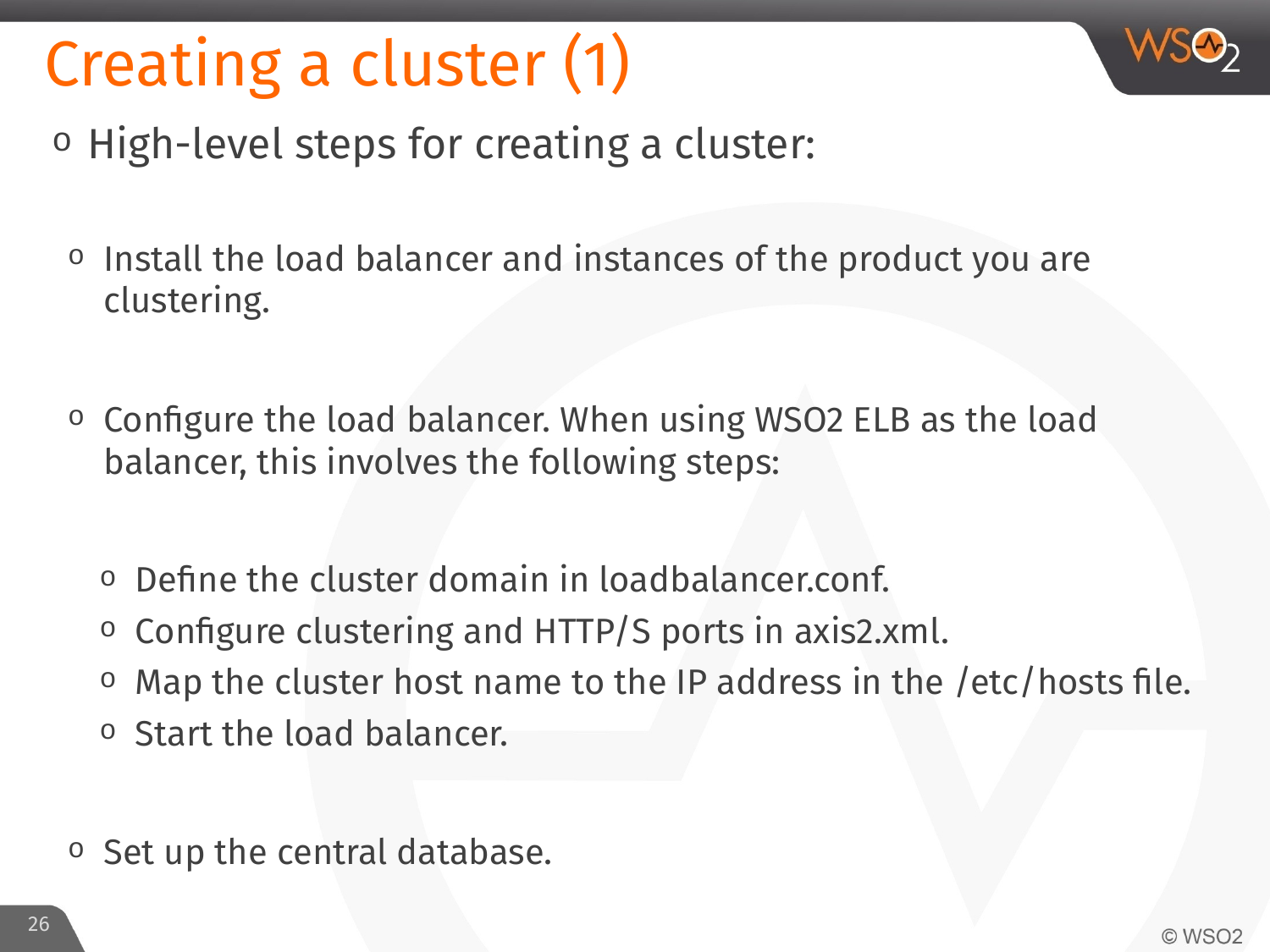

# Creating a cluster (1)
High-level steps for creating a cluster:

Install the load balancer and instances of the product you are clustering.

Configure the load balancer. When using WSO2 ELB as the load balancer, this involves the following steps:

Define the cluster domain in loadbalancer.conf.
Configure clustering and HTTP/S ports in axis2.xml.
Map the cluster host name to the IP address in the /etc/hosts file.
Start the load balancer.

Set up the central database.

26